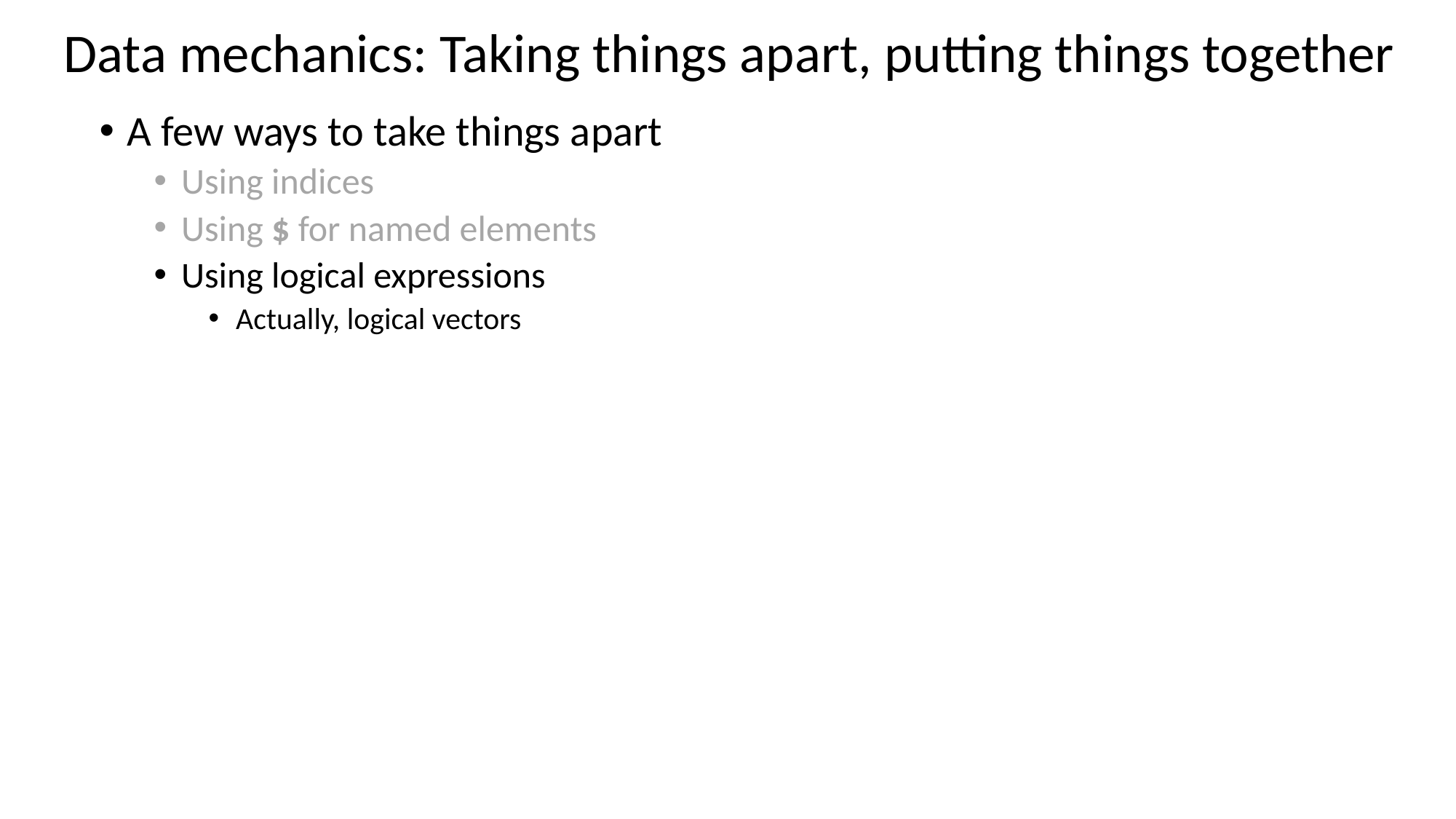

# Data mechanics: Taking things apart, putting things together
A few ways to take things apart
Using indices
Using $ for named elements
Using logical expressions
Actually, logical vectors